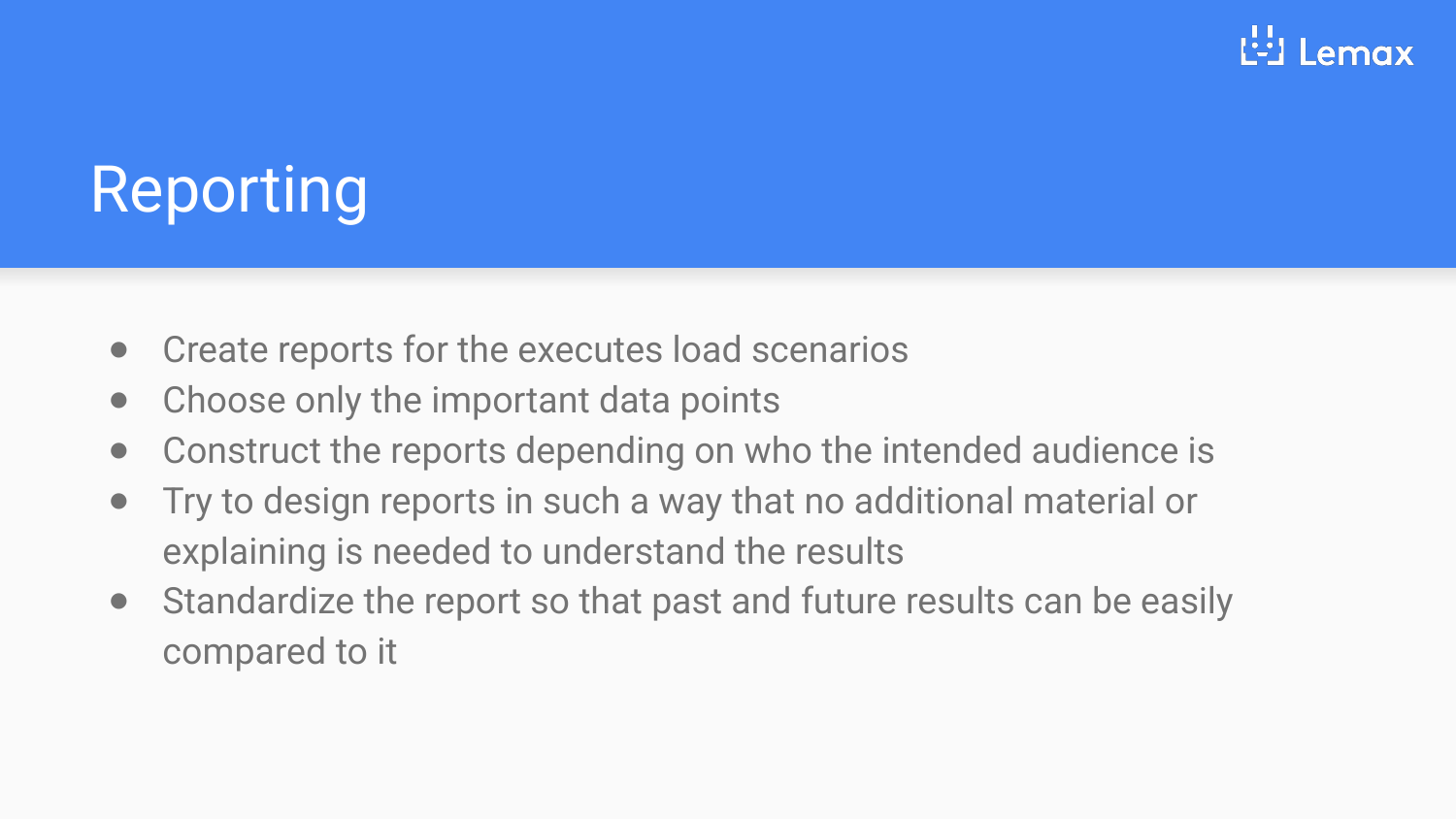

# Reporting
Create reports for the executes load scenarios
Choose only the important data points
Construct the reports depending on who the intended audience is
Try to design reports in such a way that no additional material or explaining is needed to understand the results
Standardize the report so that past and future results can be easily compared to it